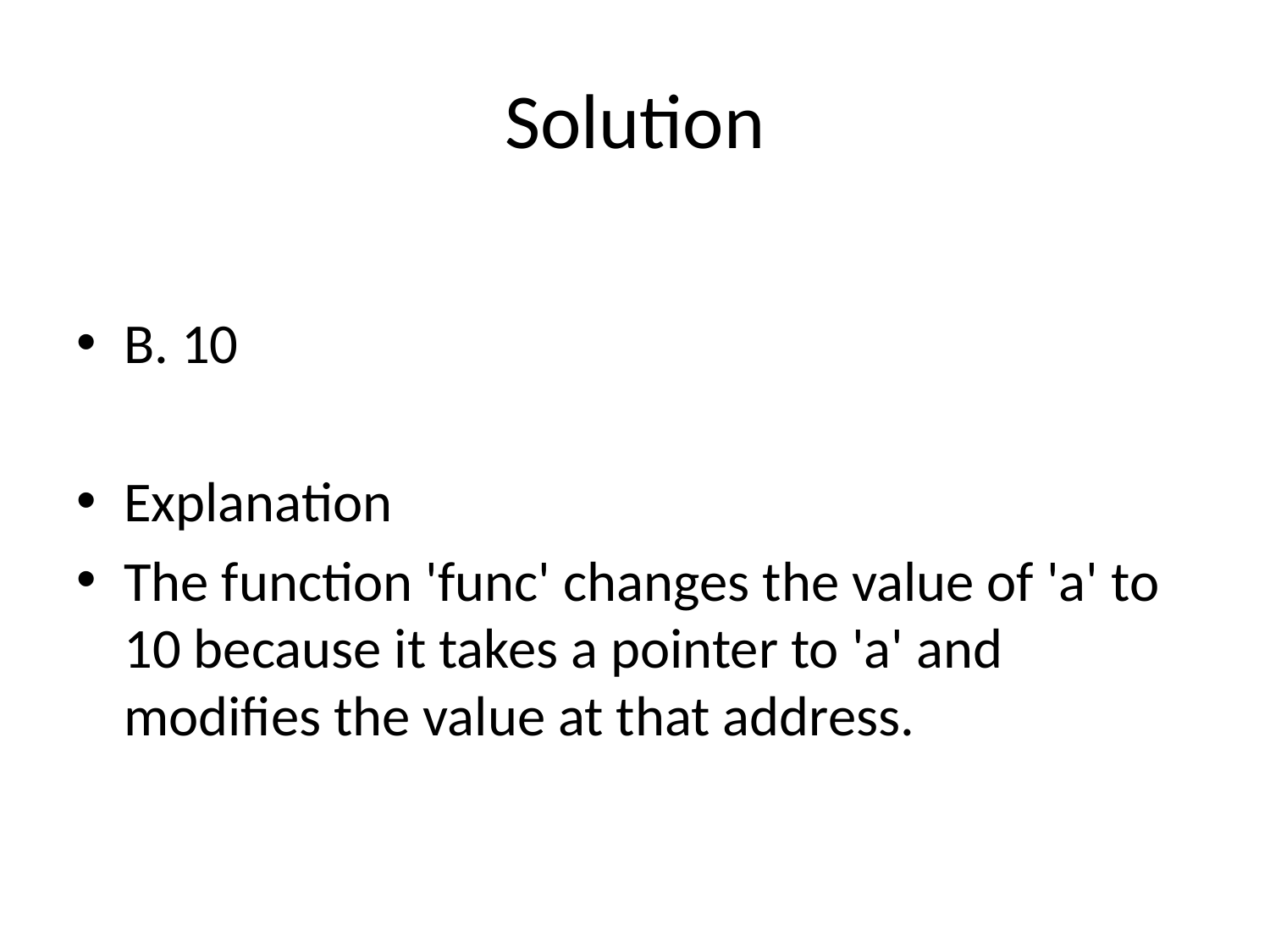

# Solution

B. 10

Explanation
The function 'func' changes the value of 'a' to 10 because it takes a pointer to 'a' and modifies the value at that address.